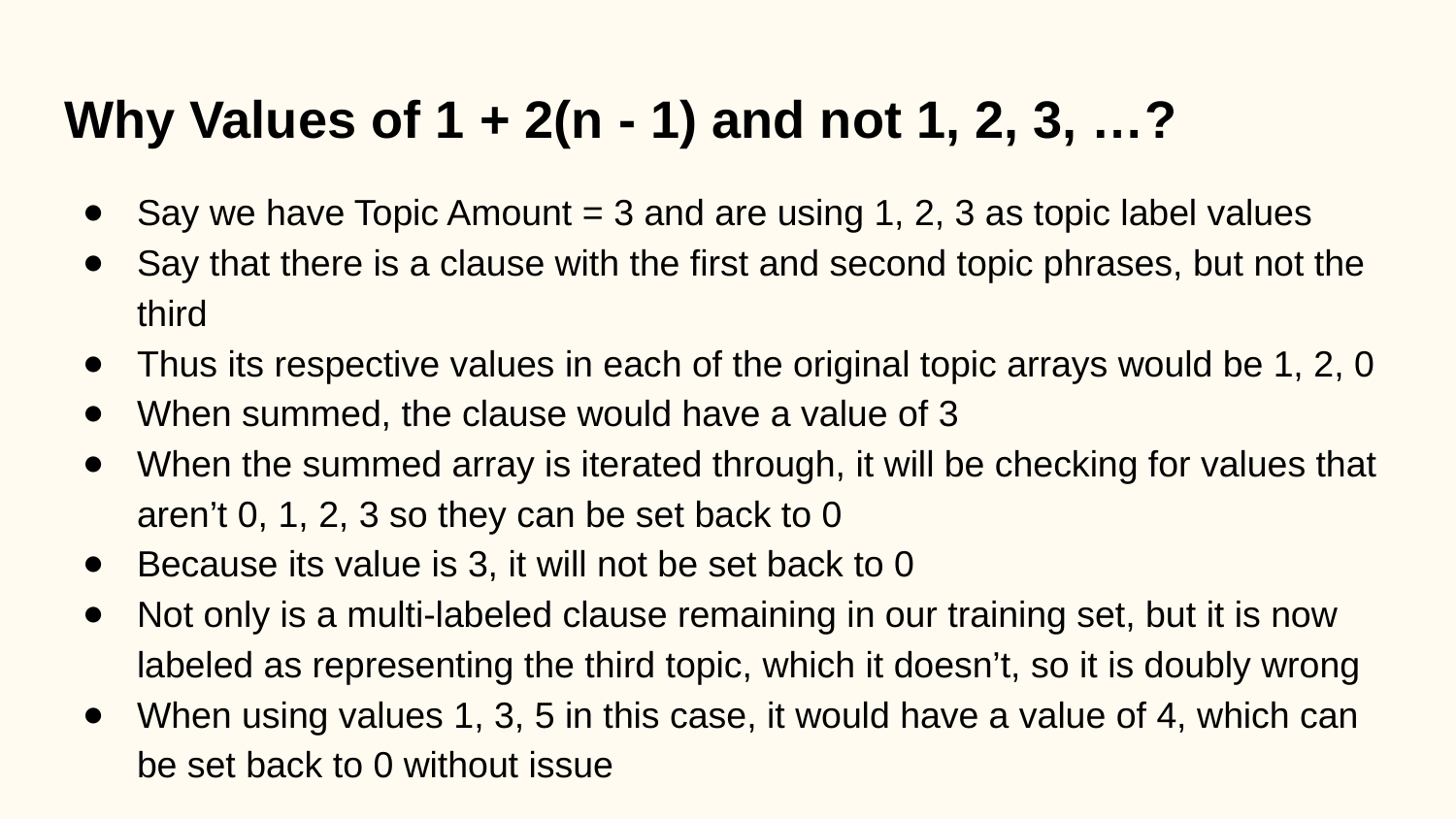

# Why Values of 1 + 2(n - 1) and not 1, 2, 3, …?
Say we have Topic Amount = 3 and are using 1, 2, 3 as topic label values
Say that there is a clause with the first and second topic phrases, but not the third
Thus its respective values in each of the original topic arrays would be 1, 2, 0
When summed, the clause would have a value of 3
When the summed array is iterated through, it will be checking for values that aren’t 0, 1, 2, 3 so they can be set back to 0
Because its value is 3, it will not be set back to 0
Not only is a multi-labeled clause remaining in our training set, but it is now labeled as representing the third topic, which it doesn’t, so it is doubly wrong
When using values 1, 3, 5 in this case, it would have a value of 4, which can be set back to 0 without issue